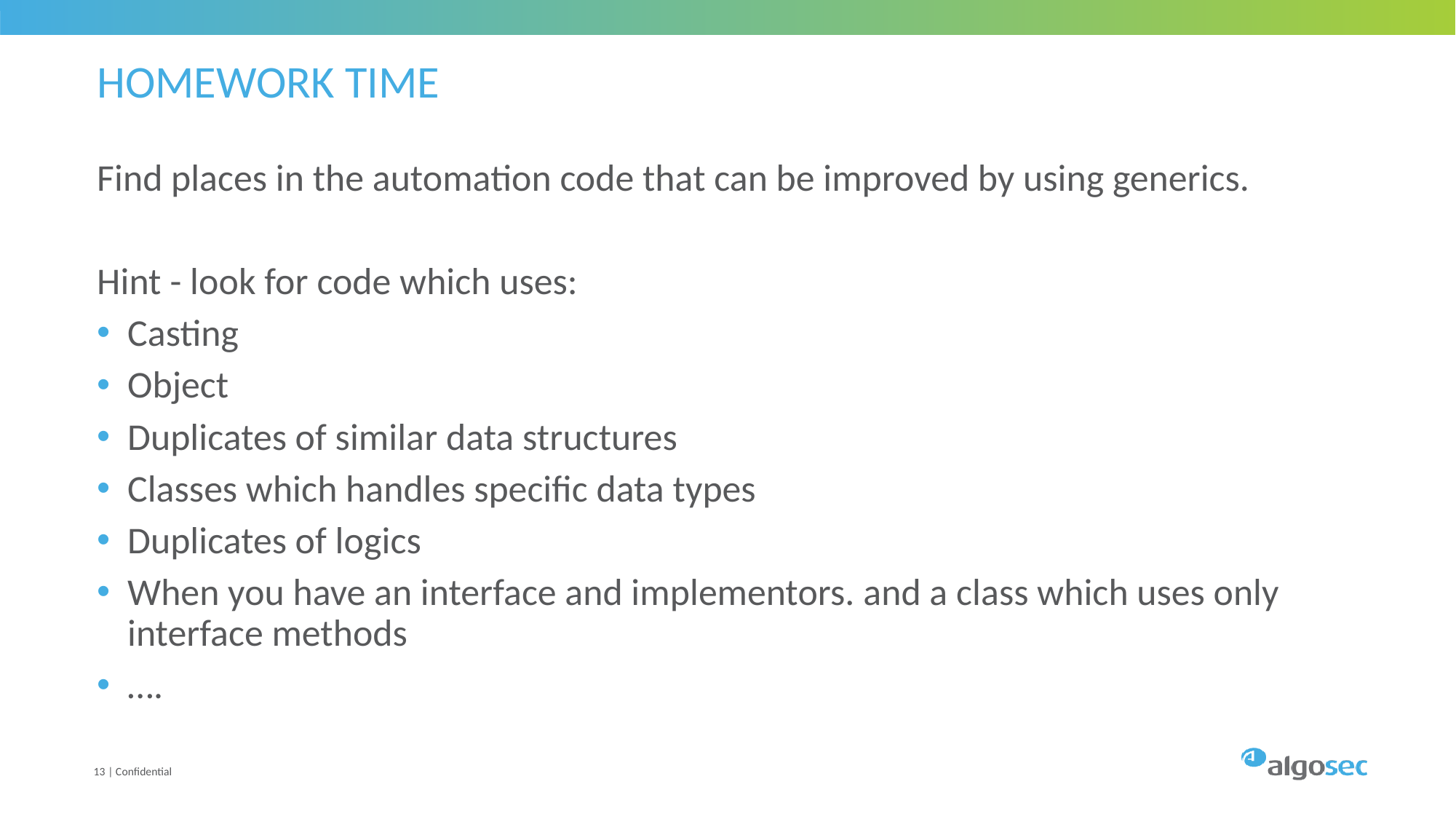

# Homework time
Find places in the automation code that can be improved by using generics.

Hint - look for code which uses:
Casting
Object
Duplicates of similar data structures
Classes which handles specific data types
Duplicates of logics
When you have an interface and implementors. and a class which uses only interface methods
….
13 | Confidential